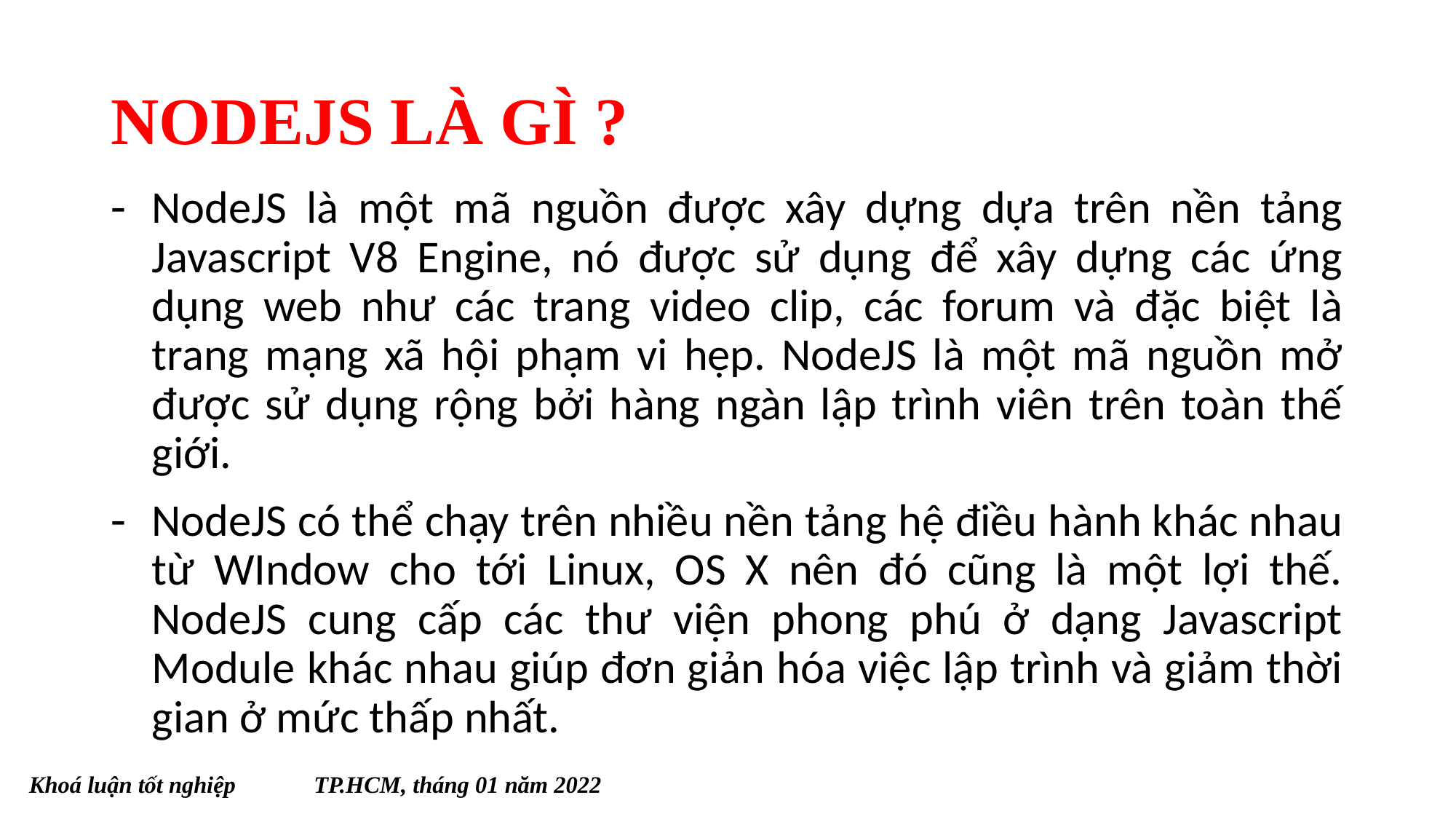

# NODEJS LÀ GÌ ?
NodeJS là một mã nguồn được xây dựng dựa trên nền tảng Javascript V8 Engine, nó được sử dụng để xây dựng các ứng dụng web như các trang video clip, các forum và đặc biệt là trang mạng xã hội phạm vi hẹp. NodeJS là một mã nguồn mở được sử dụng rộng bởi hàng ngàn lập trình viên trên toàn thế giới.
NodeJS có thể chạy trên nhiều nền tảng hệ điều hành khác nhau từ WIndow cho tới Linux, OS X nên đó cũng là một lợi thế. NodeJS cung cấp các thư viện phong phú ở dạng Javascript Module khác nhau giúp đơn giản hóa việc lập trình và giảm thời gian ở mức thấp nhất.
Khoá luận tốt nghiệp 								TP.HCM, tháng 01 năm 2022